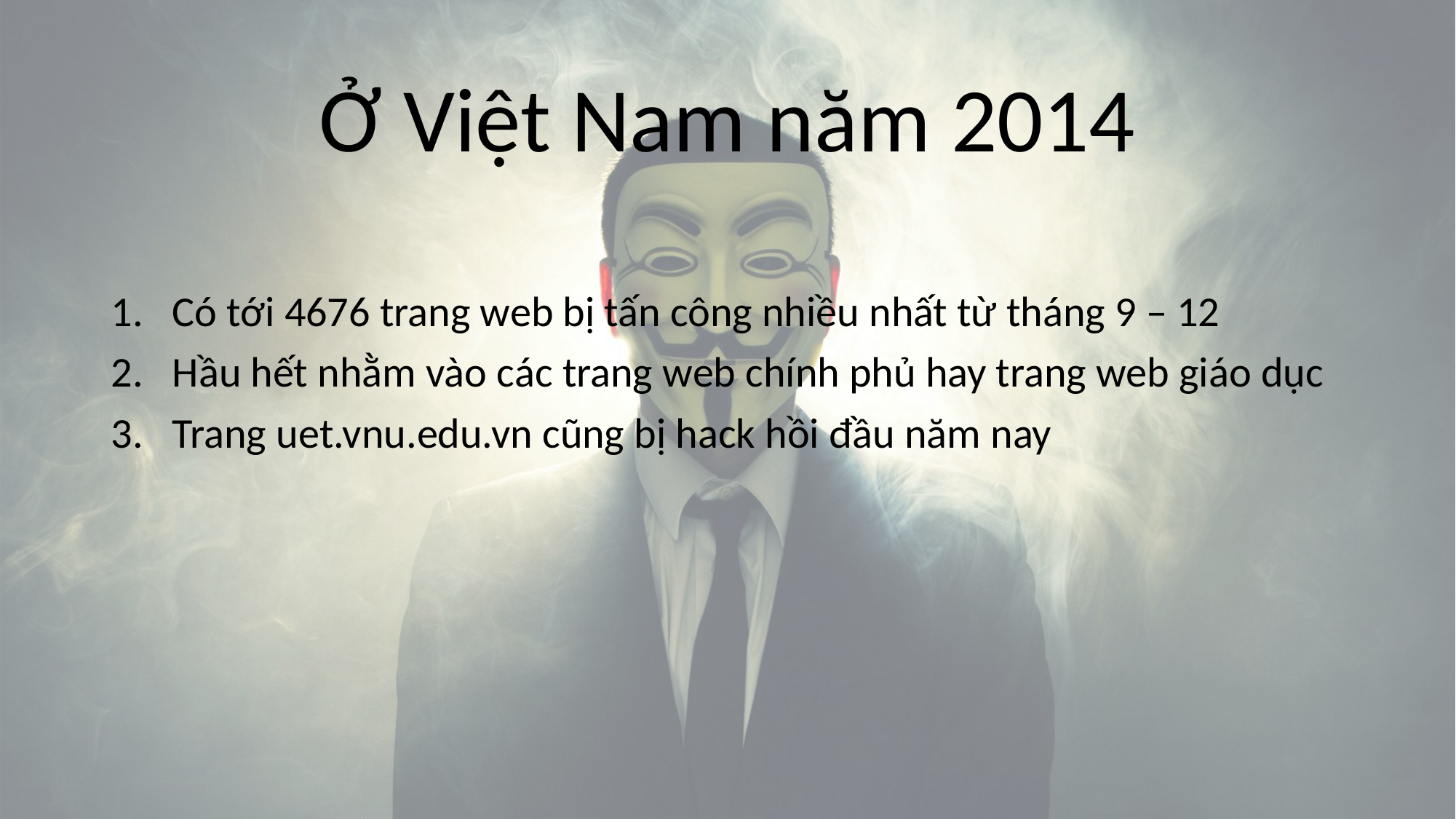

# Ở Việt Nam năm 2014

Có tới 4676 trang web bị tấn công nhiều nhất từ tháng 9 – 12
Hầu hết nhằm vào các trang web chính phủ hay trang web giáo dục
Trang uet.vnu.edu.vn cũng bị hack hồi đầu năm nay